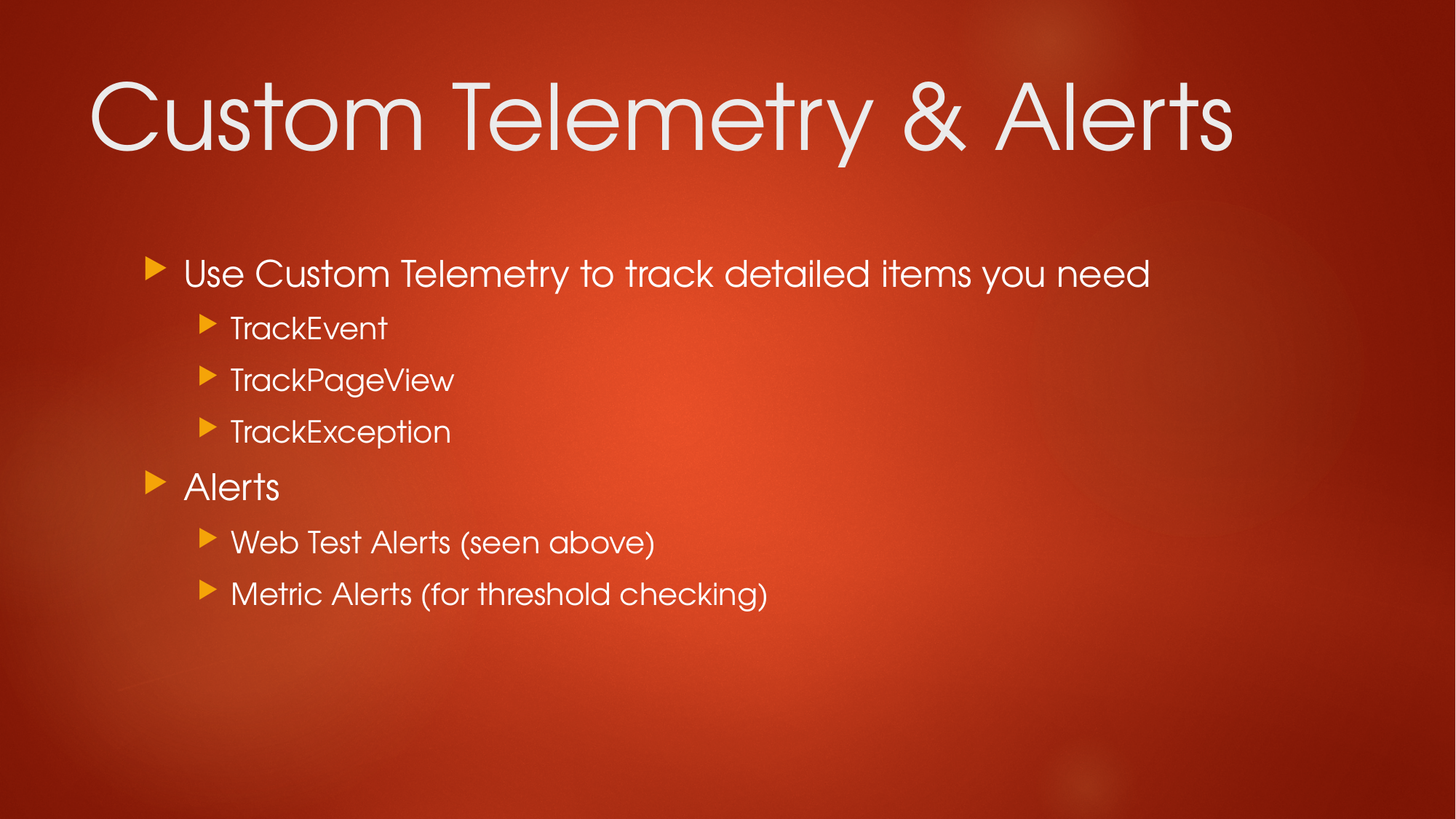

# Custom Telemetry & Alerts
Use Custom Telemetry to track detailed items you need
TrackEvent
TrackPageView
TrackException
Alerts
Web Test Alerts (seen above)
Metric Alerts (for threshold checking)